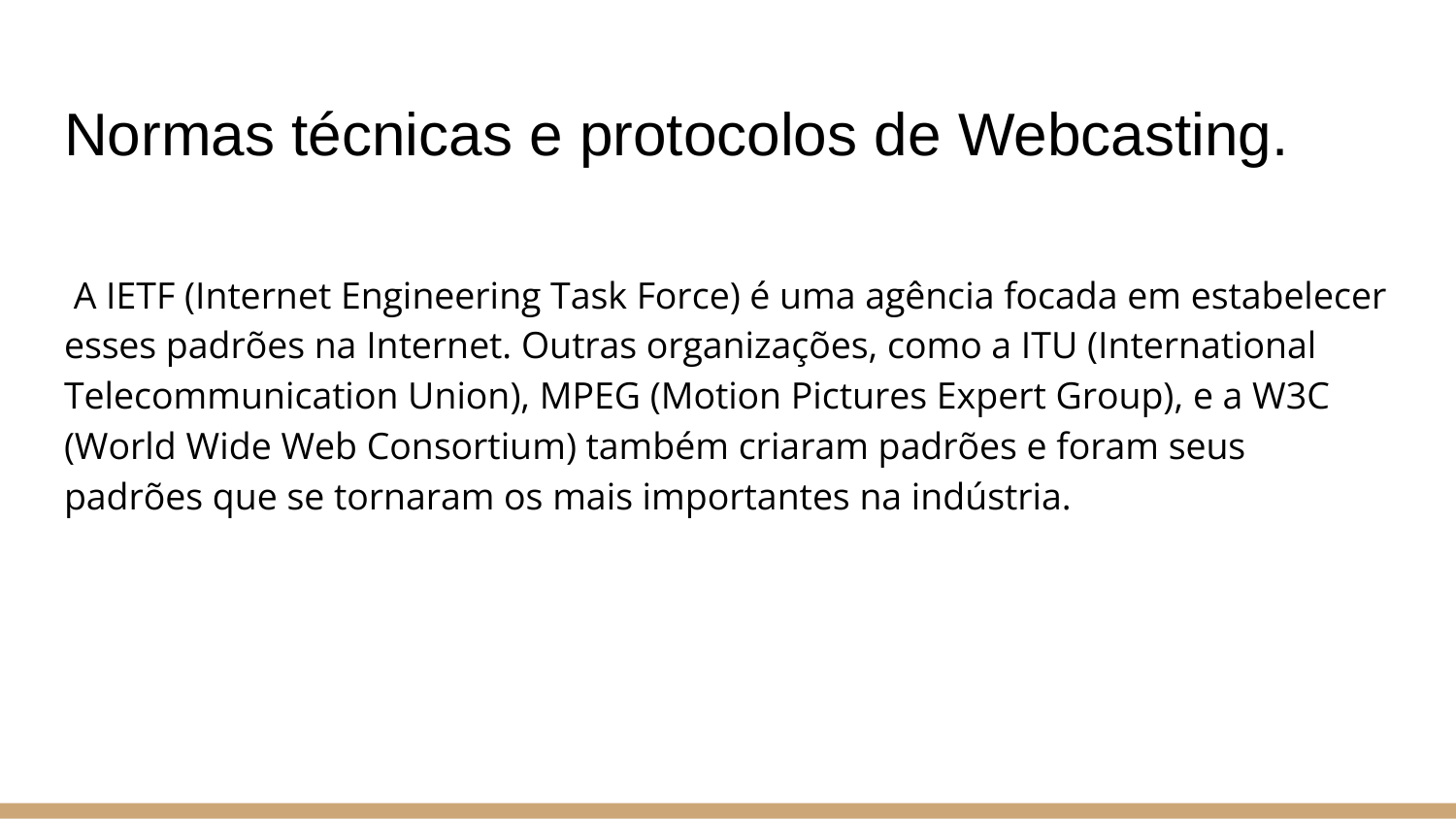

# Normas técnicas e protocolos de Webcasting.
 A IETF (Internet Engineering Task Force) é uma agência focada em estabelecer esses padrões na Internet. Outras organizações, como a ITU (International Telecommunication Union), MPEG (Motion Pictures Expert Group), e a W3C (World Wide Web Consortium) também criaram padrões e foram seus padrões que se tornaram os mais importantes na indústria.